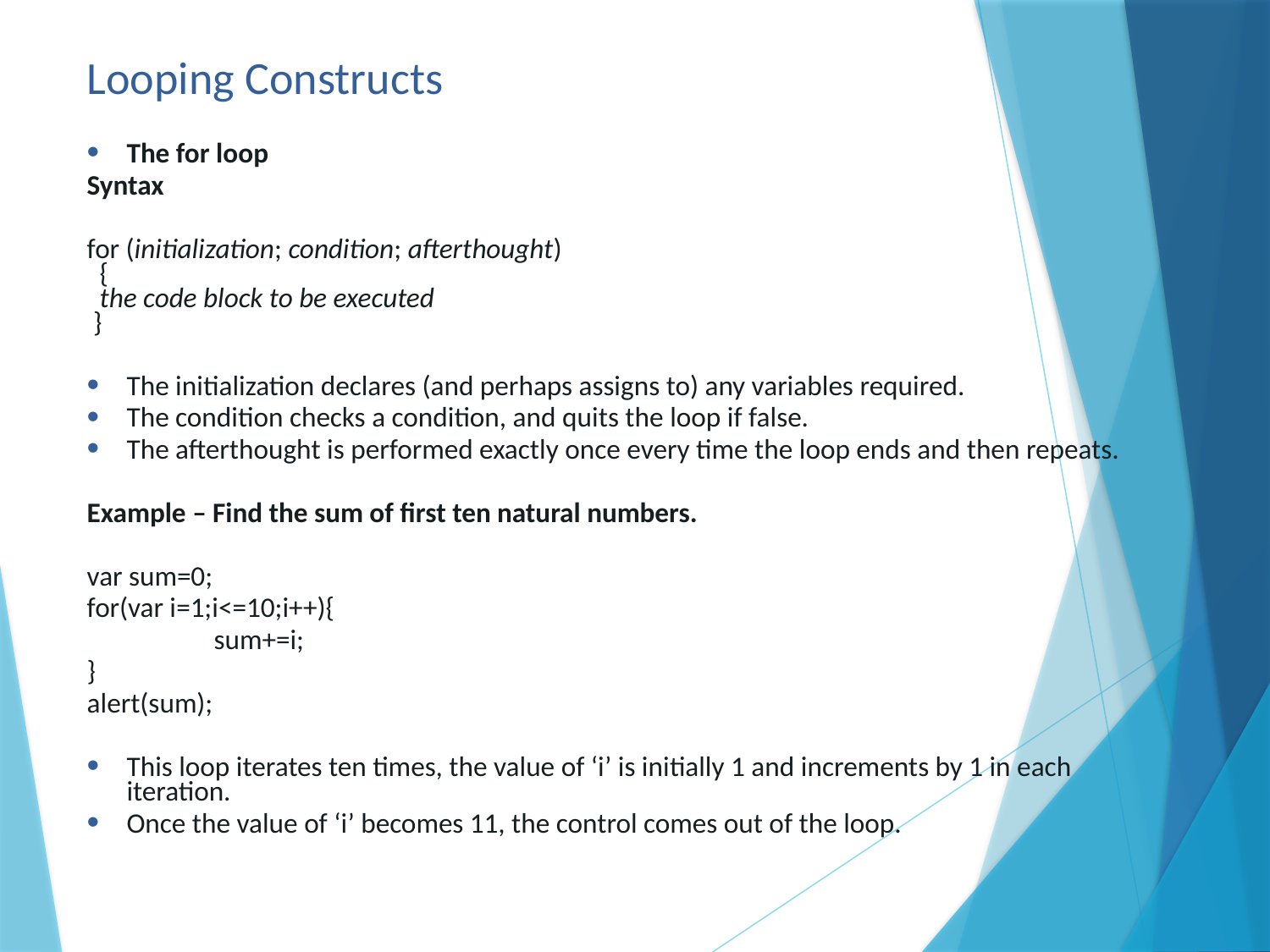

# Looping Constructs
The for loop
Syntax

for (initialization; condition; afterthought)
  {
  the code block to be executed
 }

The initialization declares (and perhaps assigns to) any variables required.
The condition checks a condition, and quits the loop if false.
The afterthought is performed exactly once every time the loop ends and then repeats.

Example – Find the sum of first ten natural numbers.

var sum=0;
for(var i=1;i<=10;i++){
	sum+=i;
}
alert(sum);

This loop iterates ten times, the value of ‘i’ is initially 1 and increments by 1 in each iteration.
Once the value of ‘i’ becomes 11, the control comes out of the loop.